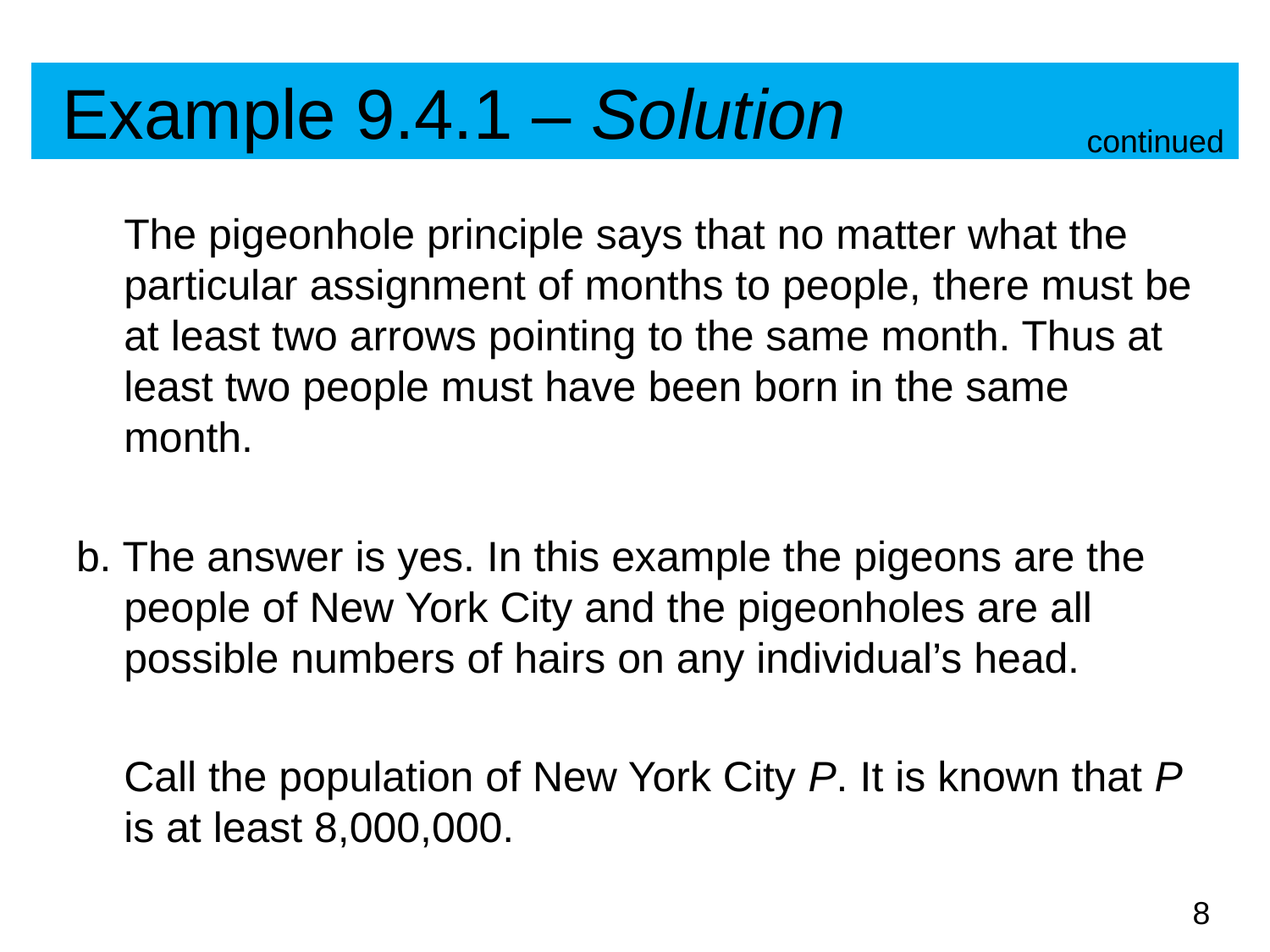

# Example 9.4.1 – Solution
continued
	The pigeonhole principle says that no matter what the particular assignment of months to people, there must be at least two arrows pointing to the same month. Thus at least two people must have been born in the same month.

b. The answer is yes. In this example the pigeons are the people of New York City and the pigeonholes are all possible numbers of hairs on any individual’s head.

	Call the population of New York City P. It is known that P is at least 8,000,000.